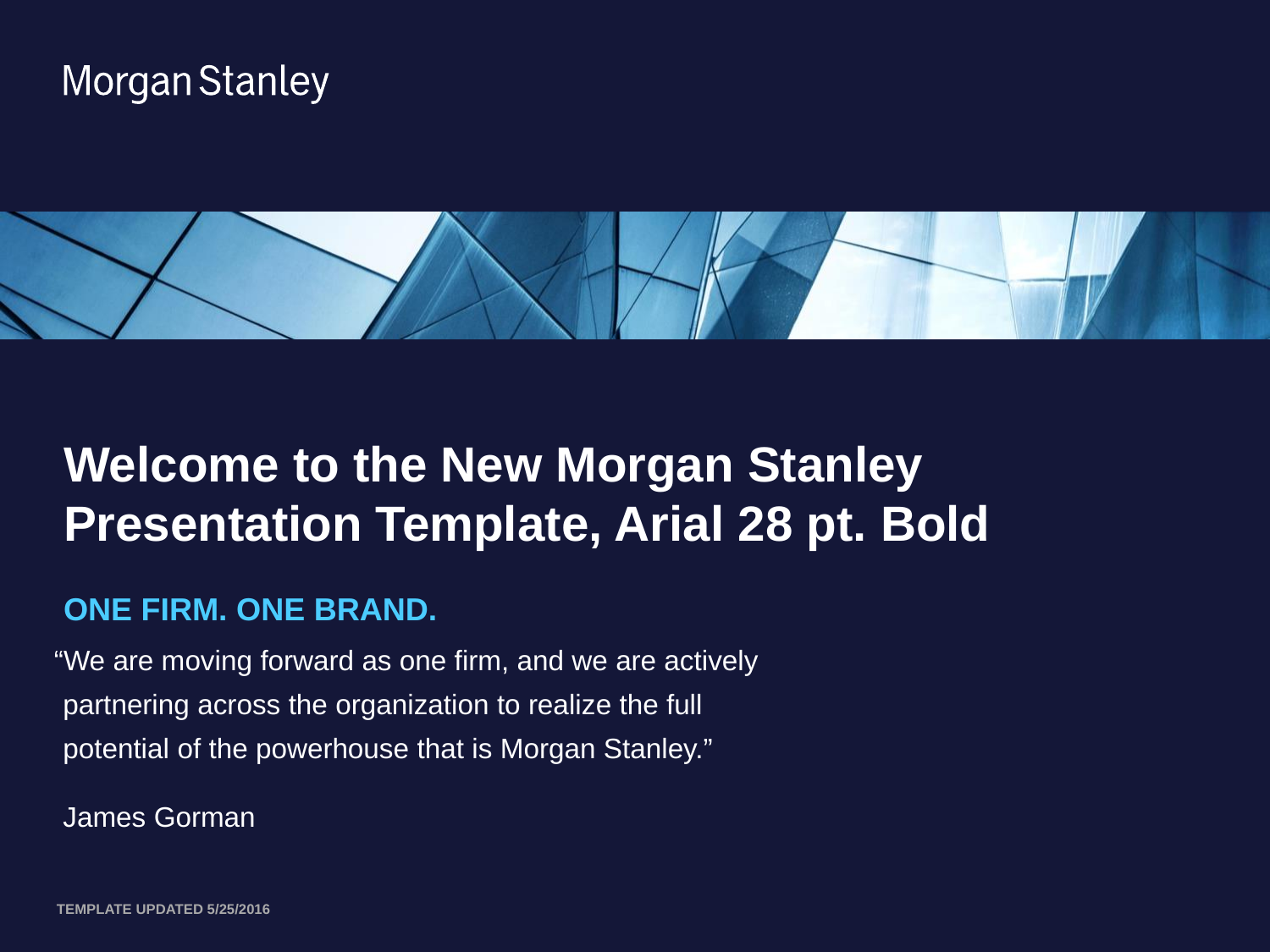

Welcome to the New Morgan Stanley
Presentation Template, Arial 28 pt. Bold
ONE FIRM. ONE BRAND.
“We are moving forward as one firm, and we are actively
partnering across the organization to realize the full potential of the powerhouse that is Morgan Stanley.”
	James Gorman
TEMPLATE UPDATED 5/25/2016